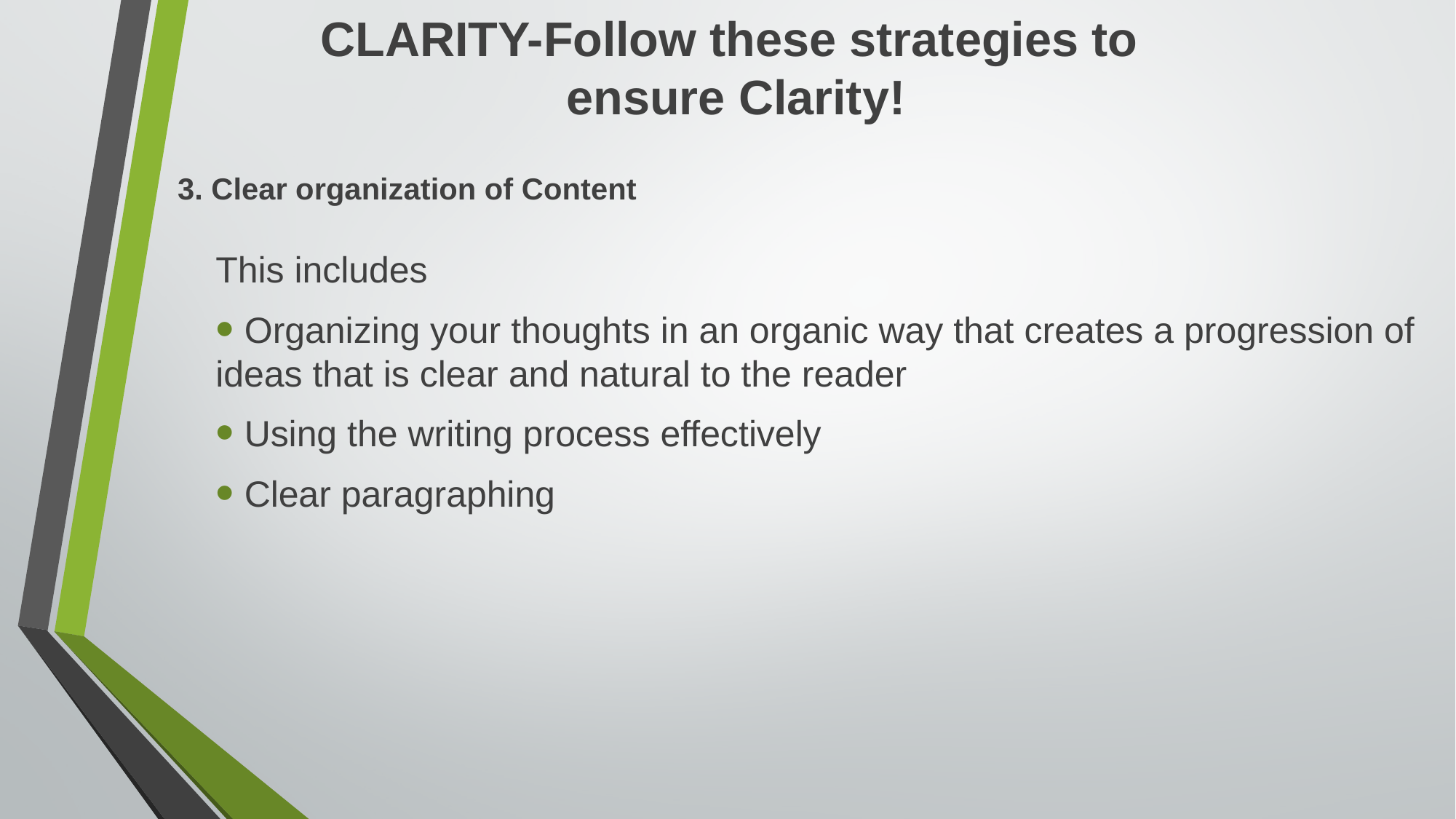

# CLARITY-Follow these strategies to ensure Clarity!
3. Clear organization of Content
This includes
 Organizing your thoughts in an organic way that creates a progression of ideas that is clear and natural to the reader
 Using the writing process effectively
 Clear paragraphing